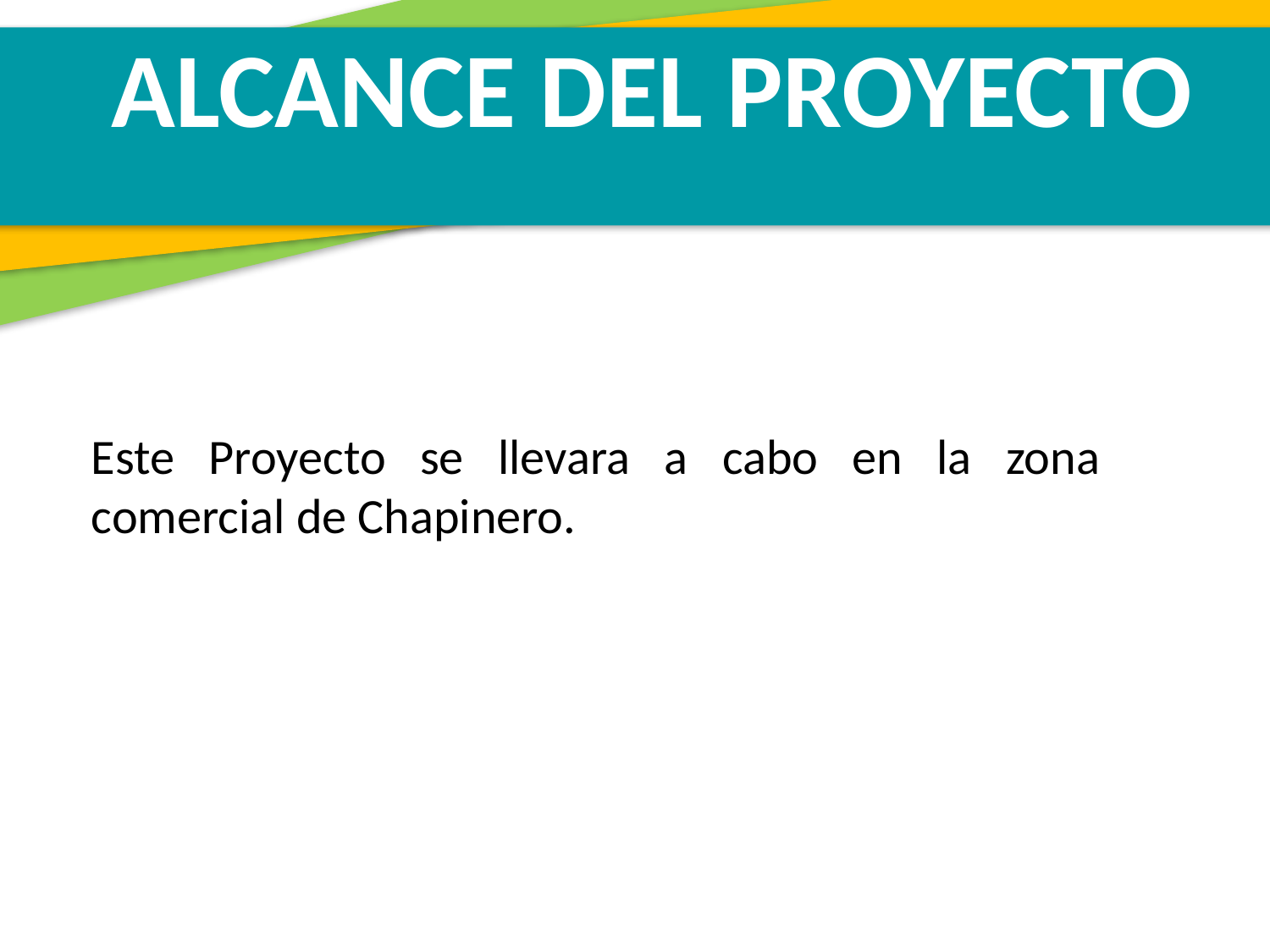

ALCANCE DEL PROYECTO

Este Proyecto se llevara a cabo en la zona comercial de Chapinero.